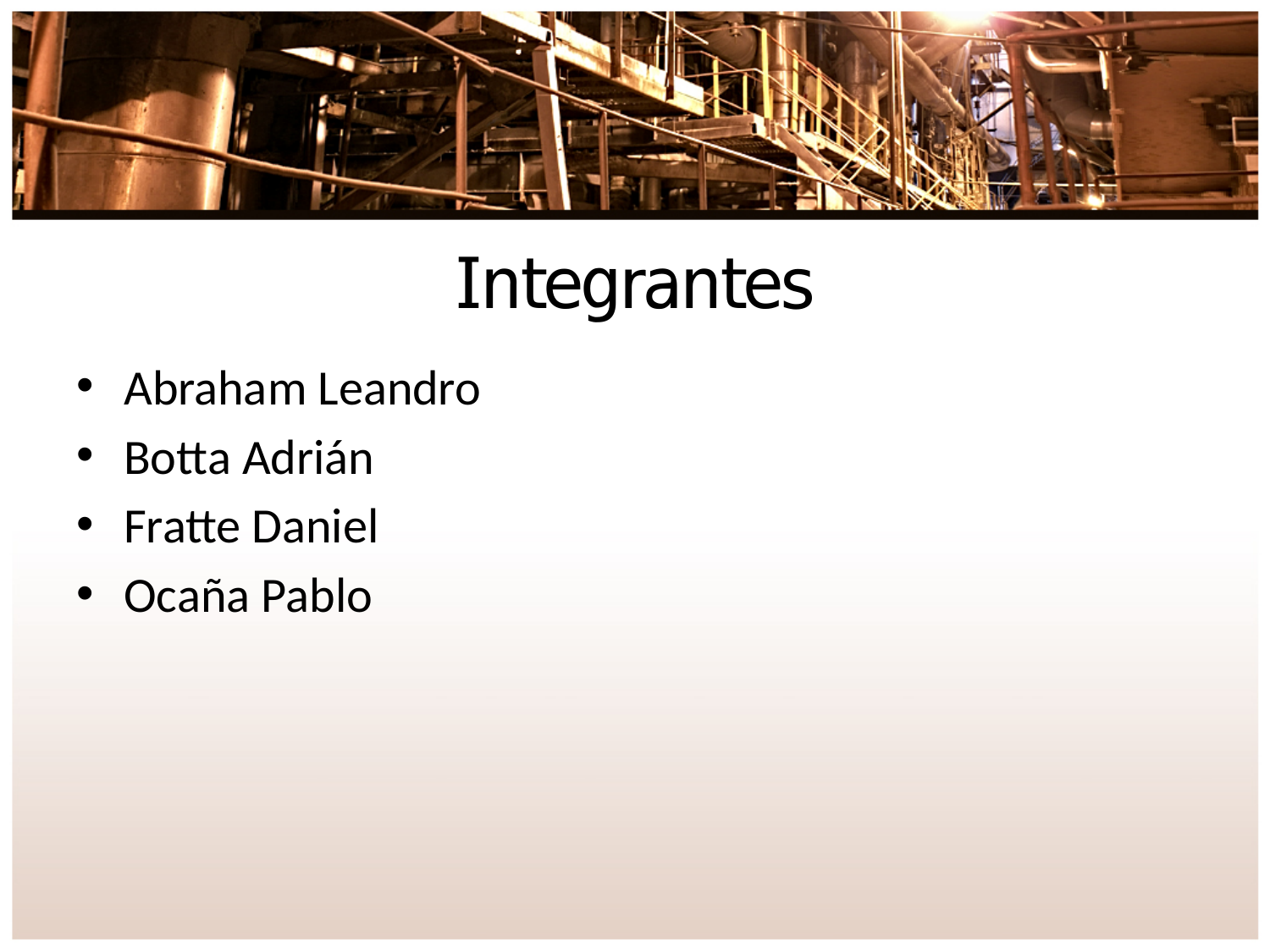

# Integrantes
Abraham Leandro
Botta Adrián
Fratte Daniel
Ocaña Pablo